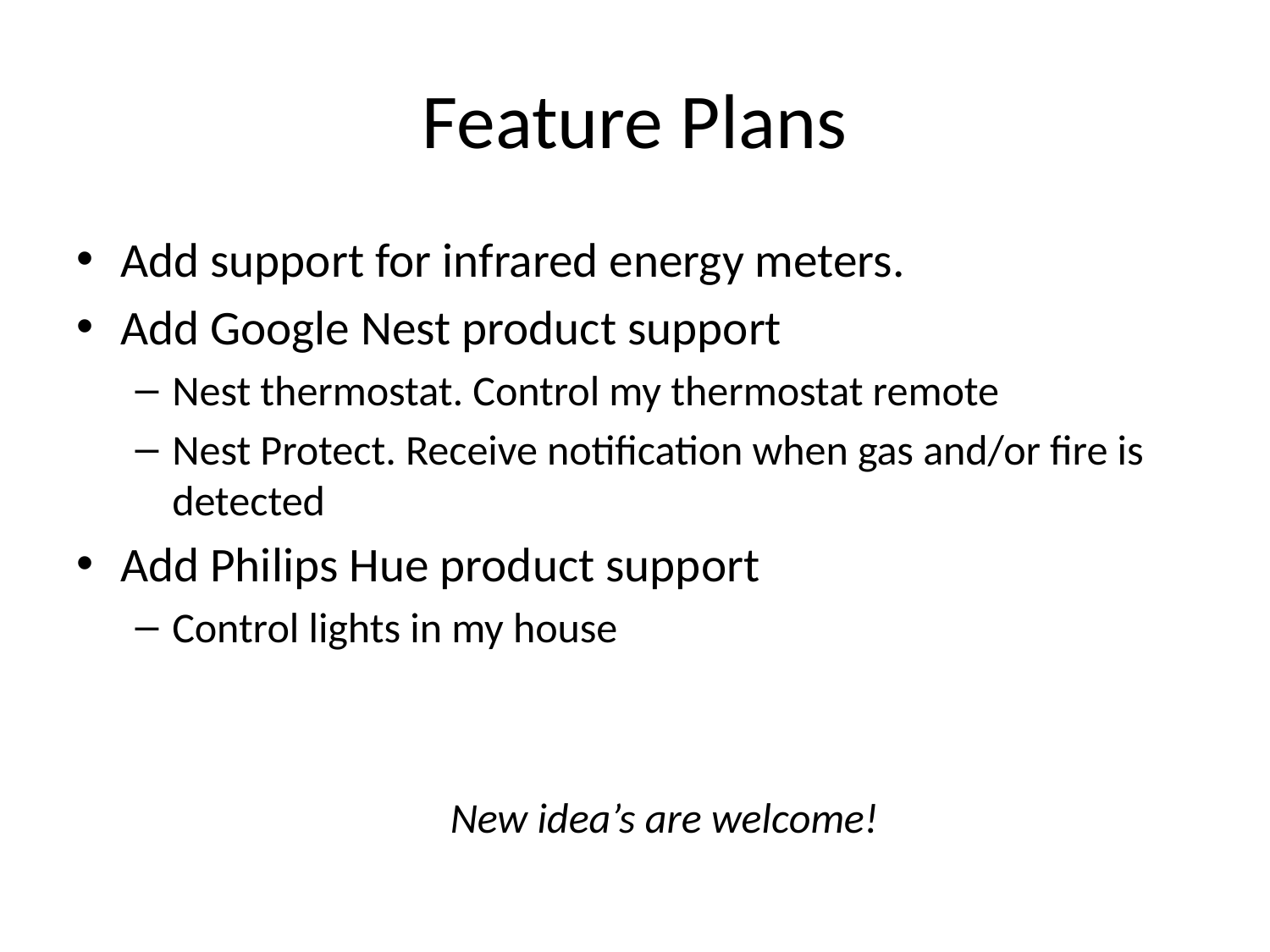

# Feature Plans
Add support for infrared energy meters.
Add Google Nest product support
Nest thermostat. Control my thermostat remote
Nest Protect. Receive notification when gas and/or fire is detected
Add Philips Hue product support
Control lights in my house

New idea’s are welcome!